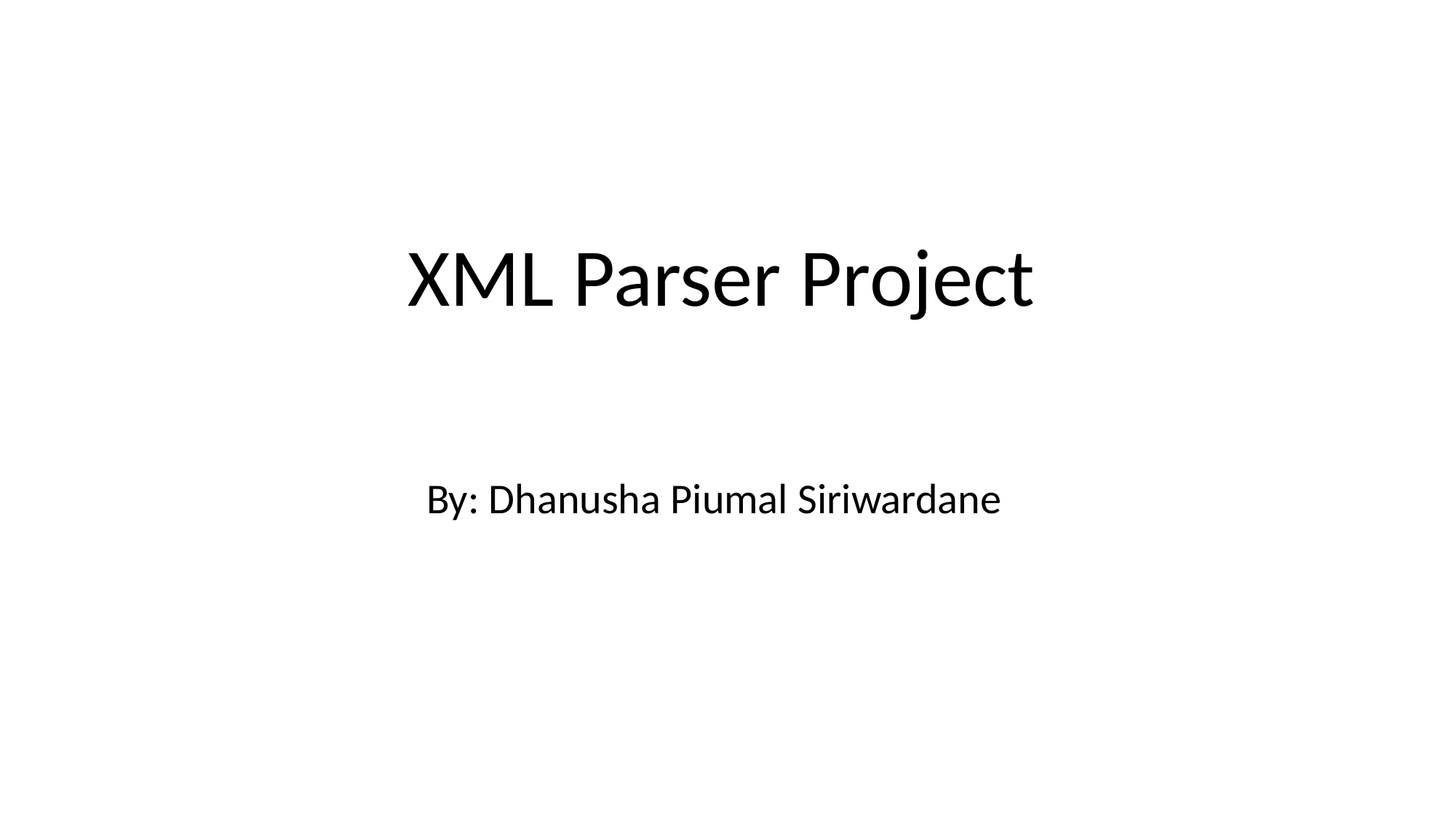

#
                XML Parser Project

                 By: Dhanusha Piumal Siriwardane